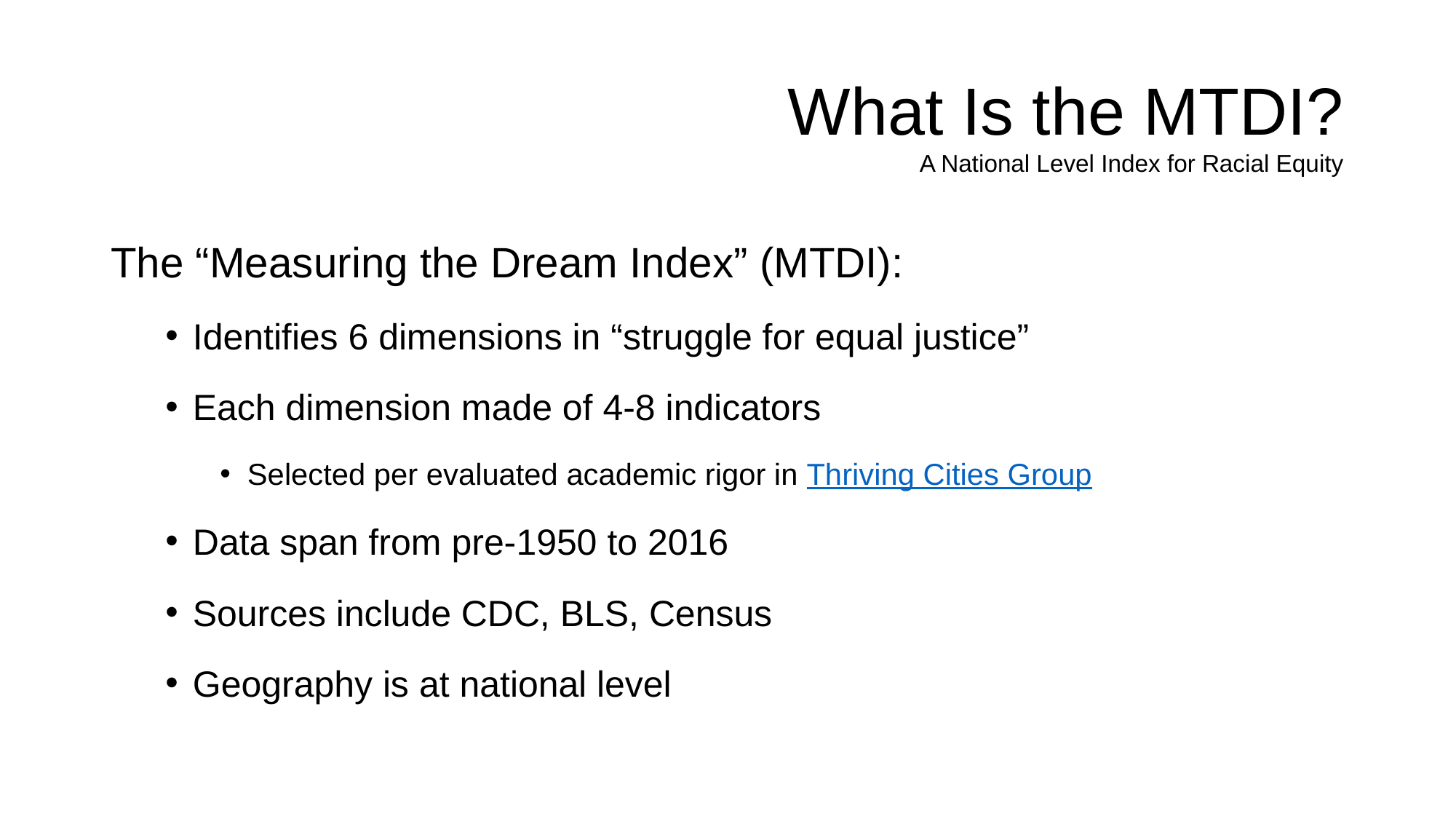

# What Is the MTDI? A National Level Index for Racial Equity
The “Measuring the Dream Index” (MTDI):
Identifies 6 dimensions in “struggle for equal justice”
Each dimension made of 4-8 indicators
Selected per evaluated academic rigor in Thriving Cities Group
Data span from pre-1950 to 2016
Sources include CDC, BLS, Census
Geography is at national level